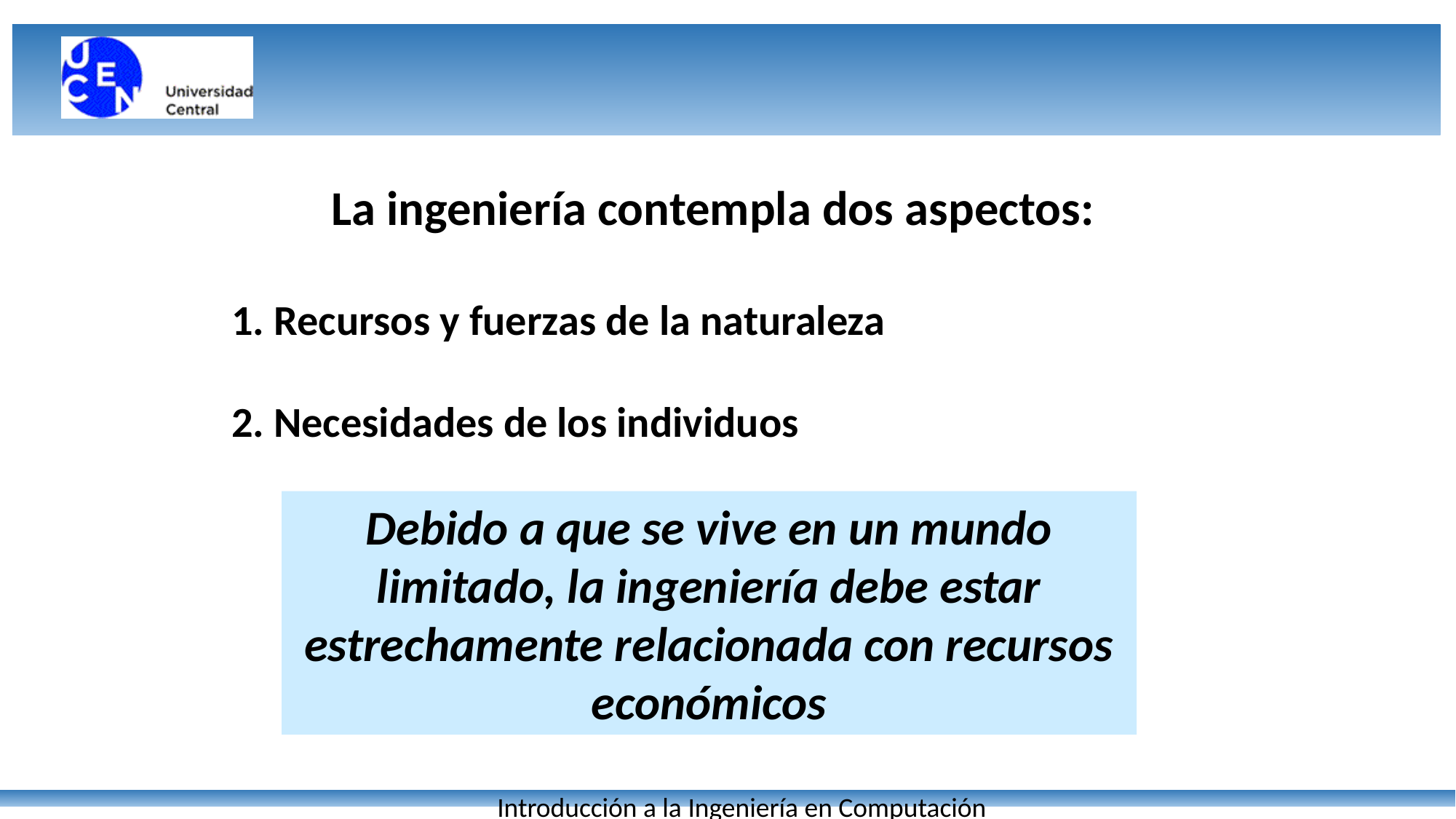

La ingeniería contempla dos aspectos:

 1. Recursos y fuerzas de la naturaleza

 2. Necesidades de los individuos
Debido a que se vive en un mundo limitado, la ingeniería debe estar estrechamente relacionada con recursos económicos